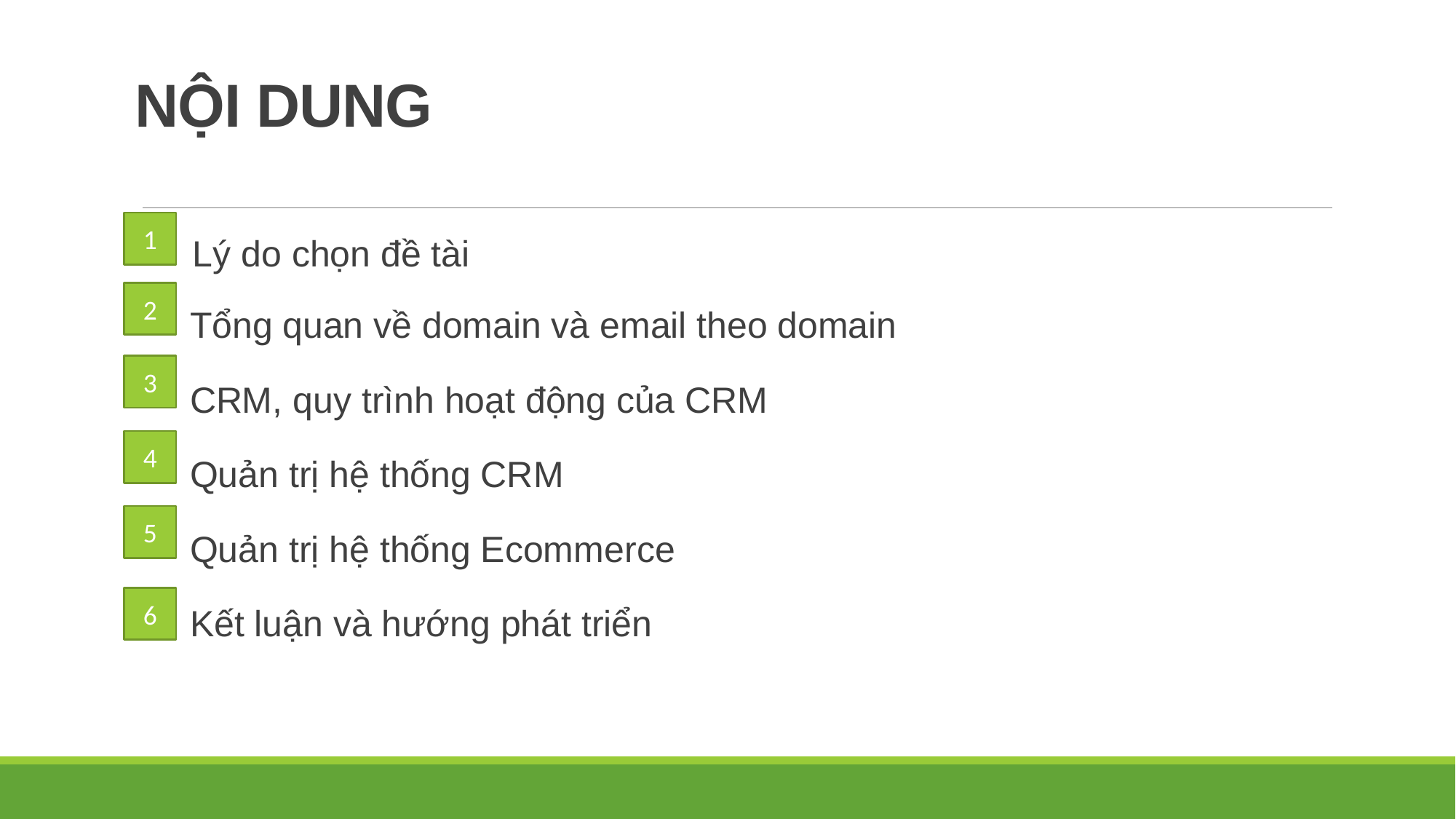

# NỘI DUNG
           Lý do chọn đề tài
Tổng quan về domain và email theo domain
CRM, quy trình hoạt động của CRM
Quản trị hệ thống CRM
Quản trị hệ thống Ecommerce
Kết luận và hướng phát triển

1
2
3
4
5
6